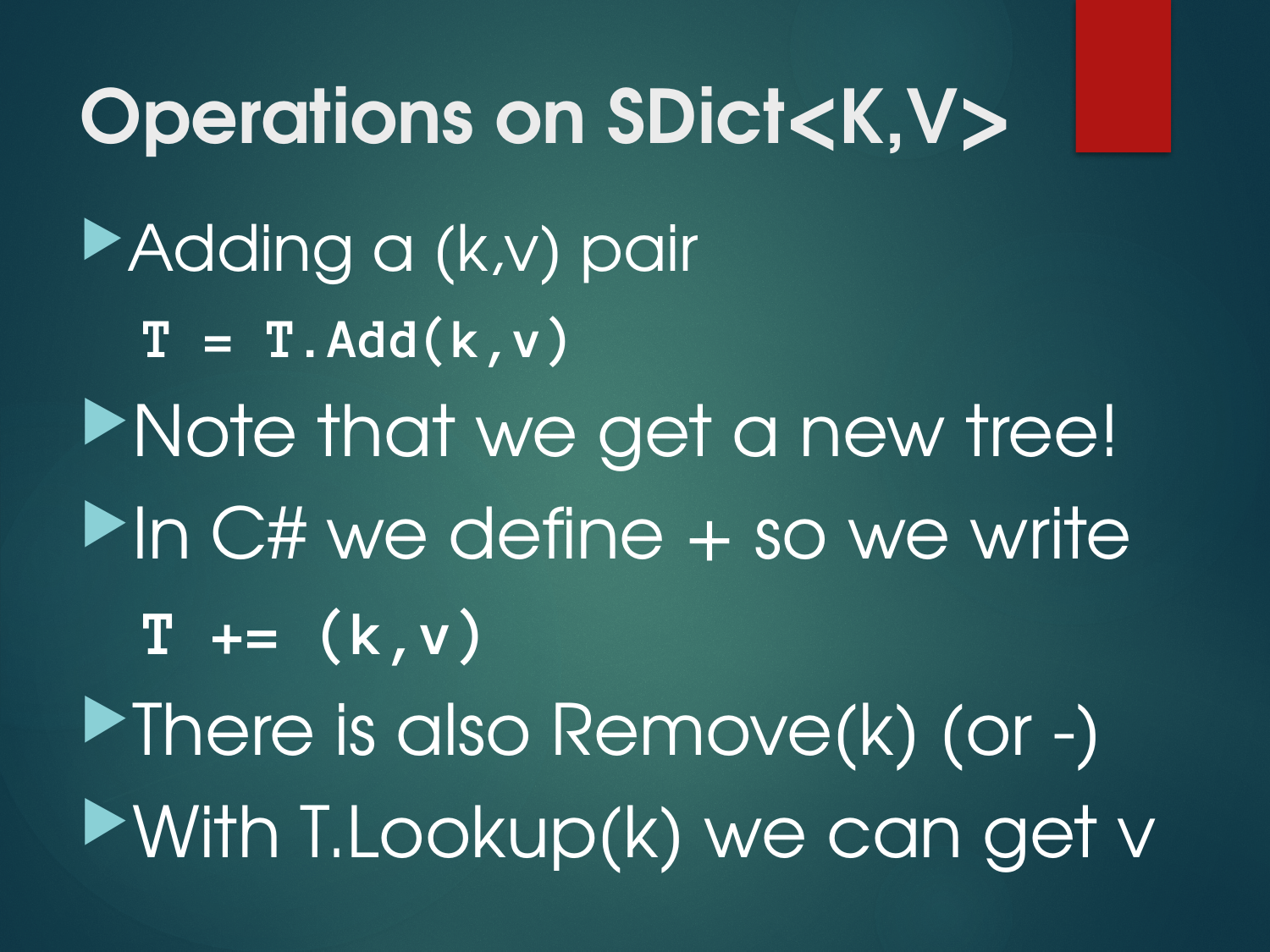

# Operations on SDict<K,V>
Adding a (k,v) pair
T = T.Add(k,v)
Note that we get a new tree!
In C# we define + so we write
T += (k,v)
There is also Remove(k) (or -)
With T.Lookup(k) we can get v